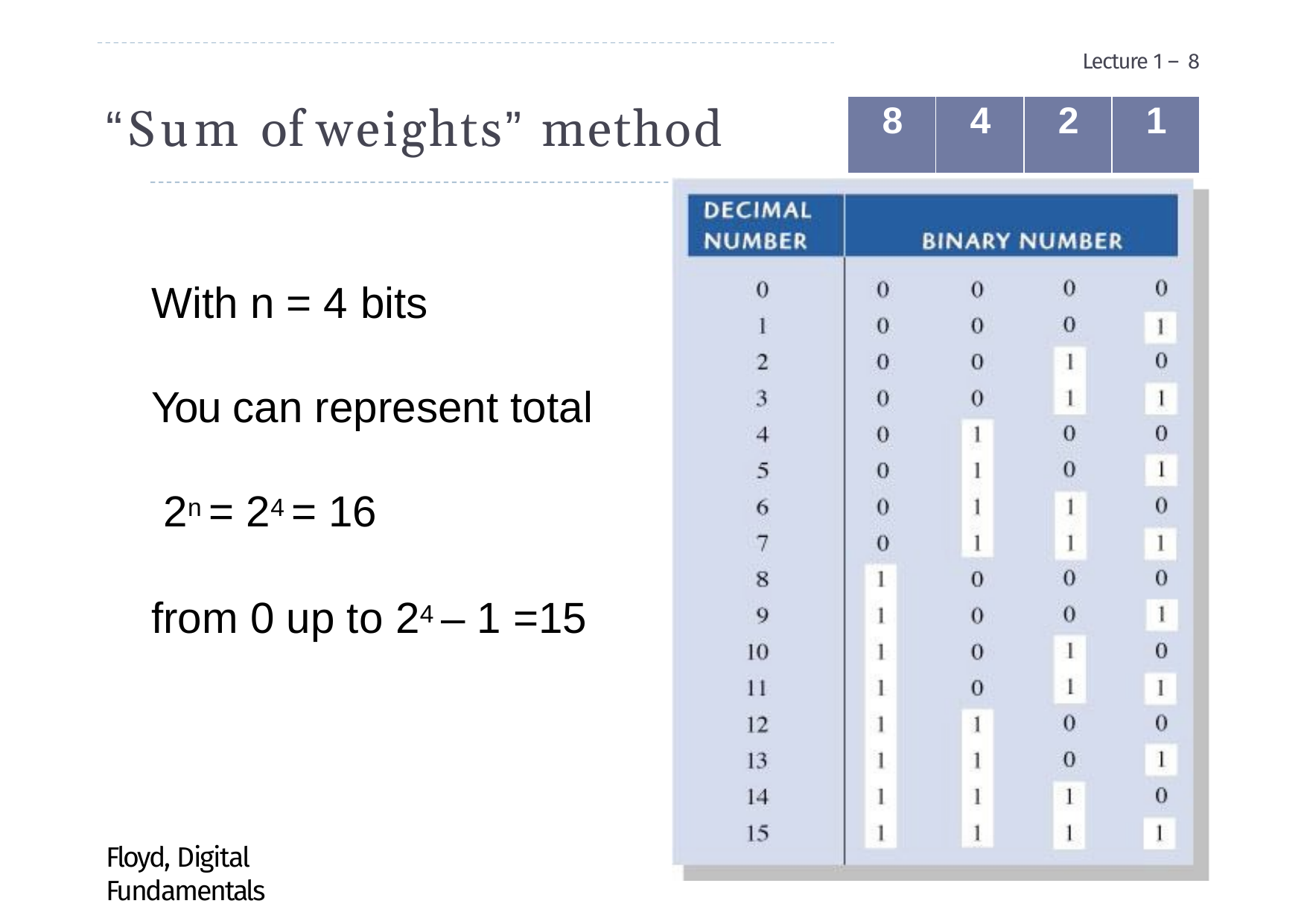

Lecture 1 – 8
# “Sum of weights” method
| 8 | 4 | 2 | 1 |
| --- | --- | --- | --- |

With n = 4 bits
You can represent total  2n = 24 = 16

from 0 up to 24 – 1 =15
Floyd, Digital Fundamentals